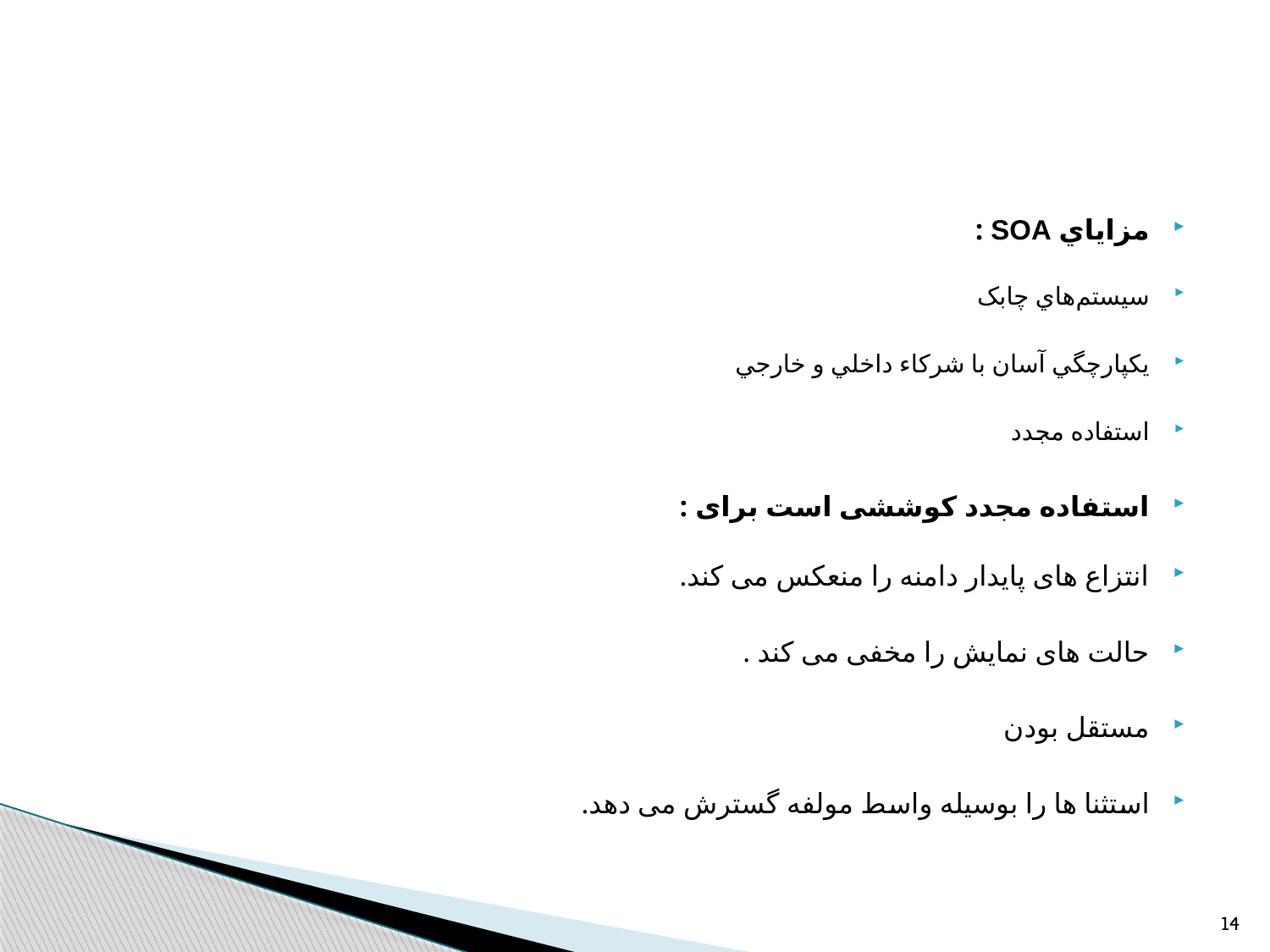

#
مزاياي SOA :

سيستم‌هاي چابک

يکپارچگي آسان با شرکاء داخلي و خارجي

استفاده مجدد

استفاده مجدد کوششی است برای :

انتزاع های پایدار دامنه را منعکس می کند.

حالت های نمایش را مخفی می کند .

مستقل بودن

استثنا ها را بوسیله واسط مولفه گسترش می دهد.

14